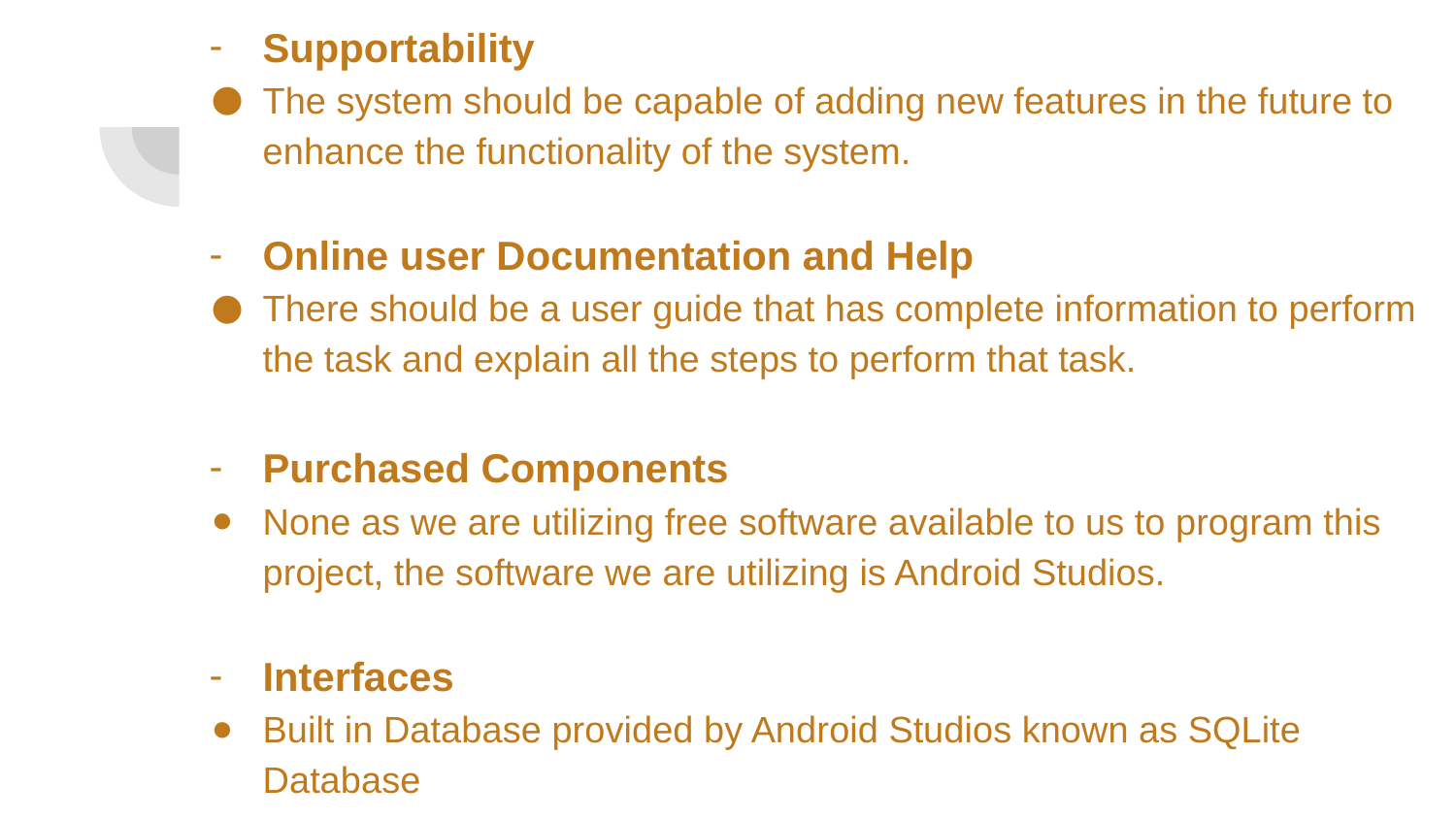

Supportability
The system should be capable of adding new features in the future to enhance the functionality of the system.
Online user Documentation and Help
There should be a user guide that has complete information to perform the task and explain all the steps to perform that task.
Purchased Components
None as we are utilizing free software available to us to program this project, the software we are utilizing is Android Studios.
Interfaces
Built in Database provided by Android Studios known as SQLite Database